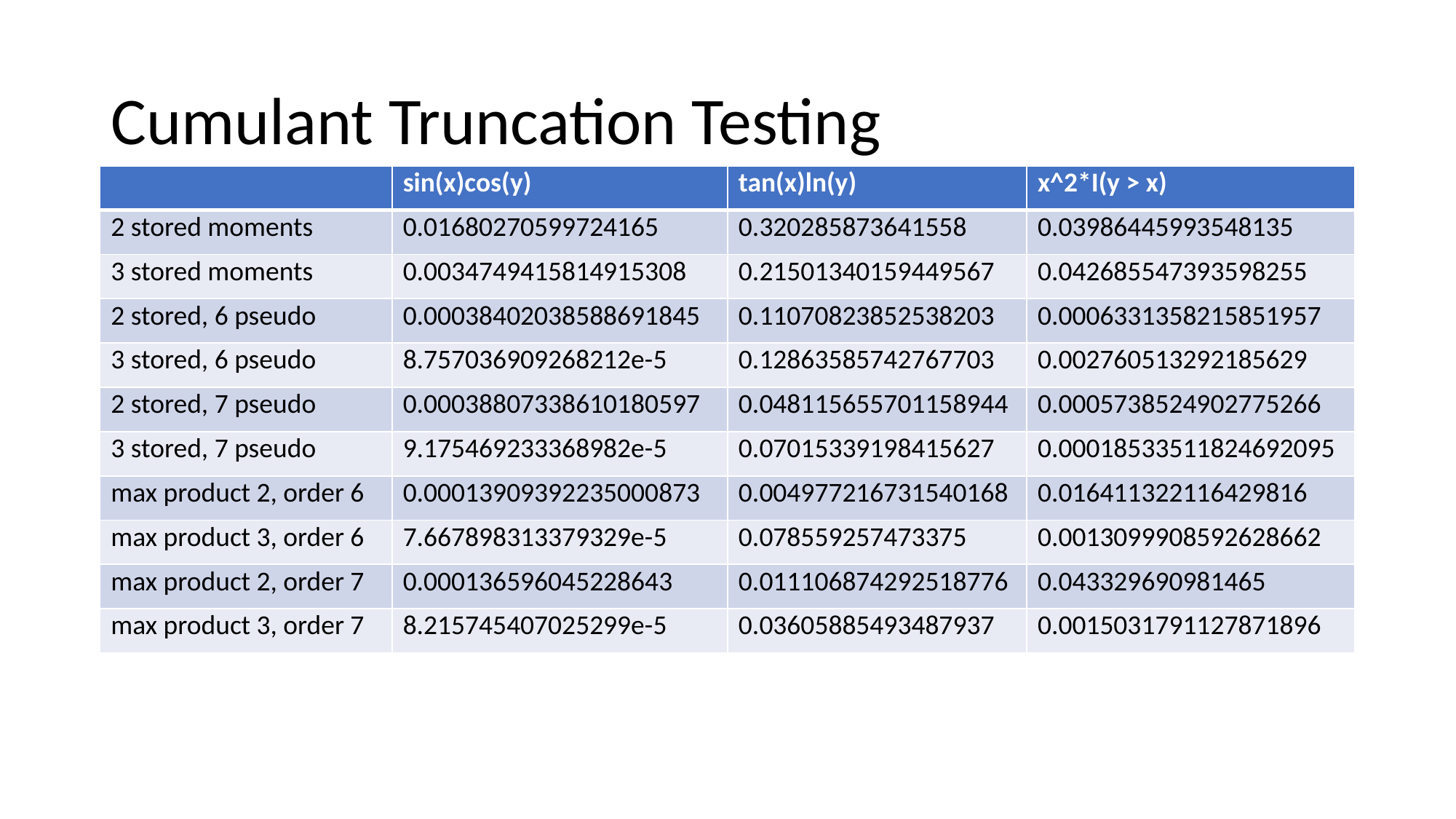

# Cumulant Truncation Testing
|  | sin(x)cos(y) | tan(x)ln(y) | x^2\*I(y > x) |
| --- | --- | --- | --- |
| 2 stored moments | 0.01680270599724165 | 0.320285873641558 | 0.03986445993548135 |
| 3 stored moments | 0.0034749415814915308 | 0.21501340159449567 | 0.042685547393598255 |
| 2 stored, 6 pseudo | 0.00038402038588691845 | 0.11070823852538203 | 0.0006331358215851957 |
| 3 stored, 6 pseudo | 8.757036909268212e-5 | 0.12863585742767703 | 0.002760513292185629 |
| 2 stored, 7 pseudo | 0.00038807338610180597 | 0.048115655701158944 | 0.0005738524902775266 |
| 3 stored, 7 pseudo | 9.175469233368982e-5 | 0.07015339198415627 | 0.00018533511824692095 |
| max product 2, order 6 | 0.00013909392235000873 | 0.004977216731540168 | 0.016411322116429816 |
| max product 3, order 6 | 7.667898313379329e-5 | 0.078559257473375 | 0.0013099908592628662 |
| max product 2, order 7 | 0.000136596045228643 | 0.011106874292518776 | 0.043329690981465 |
| max product 3, order 7 | 8.215745407025299e-5 | 0.03605885493487937 | 0.0015031791127871896 |